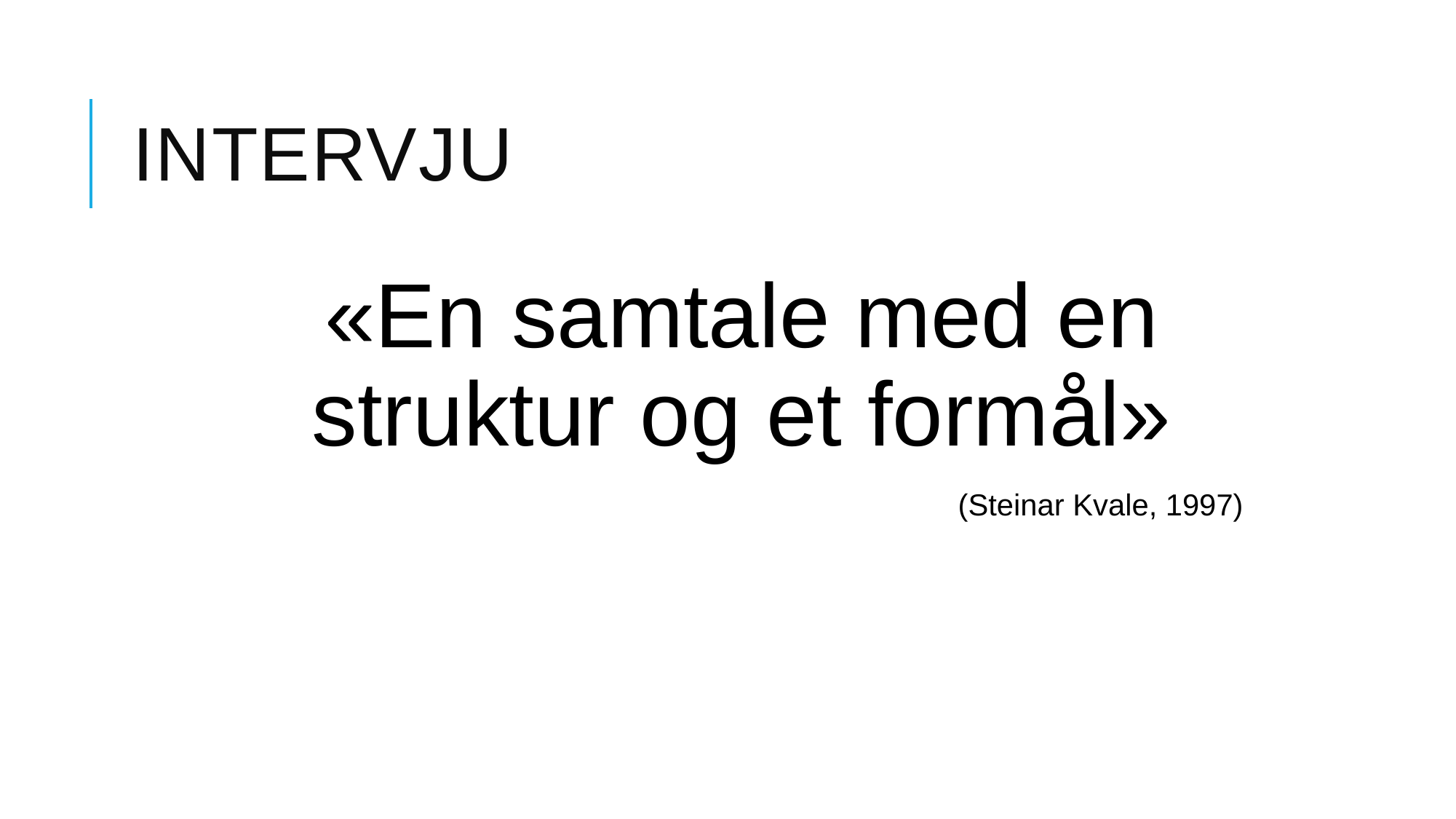

# Intervju
«En samtale med en struktur og et formål»
(Steinar Kvale, 1997)